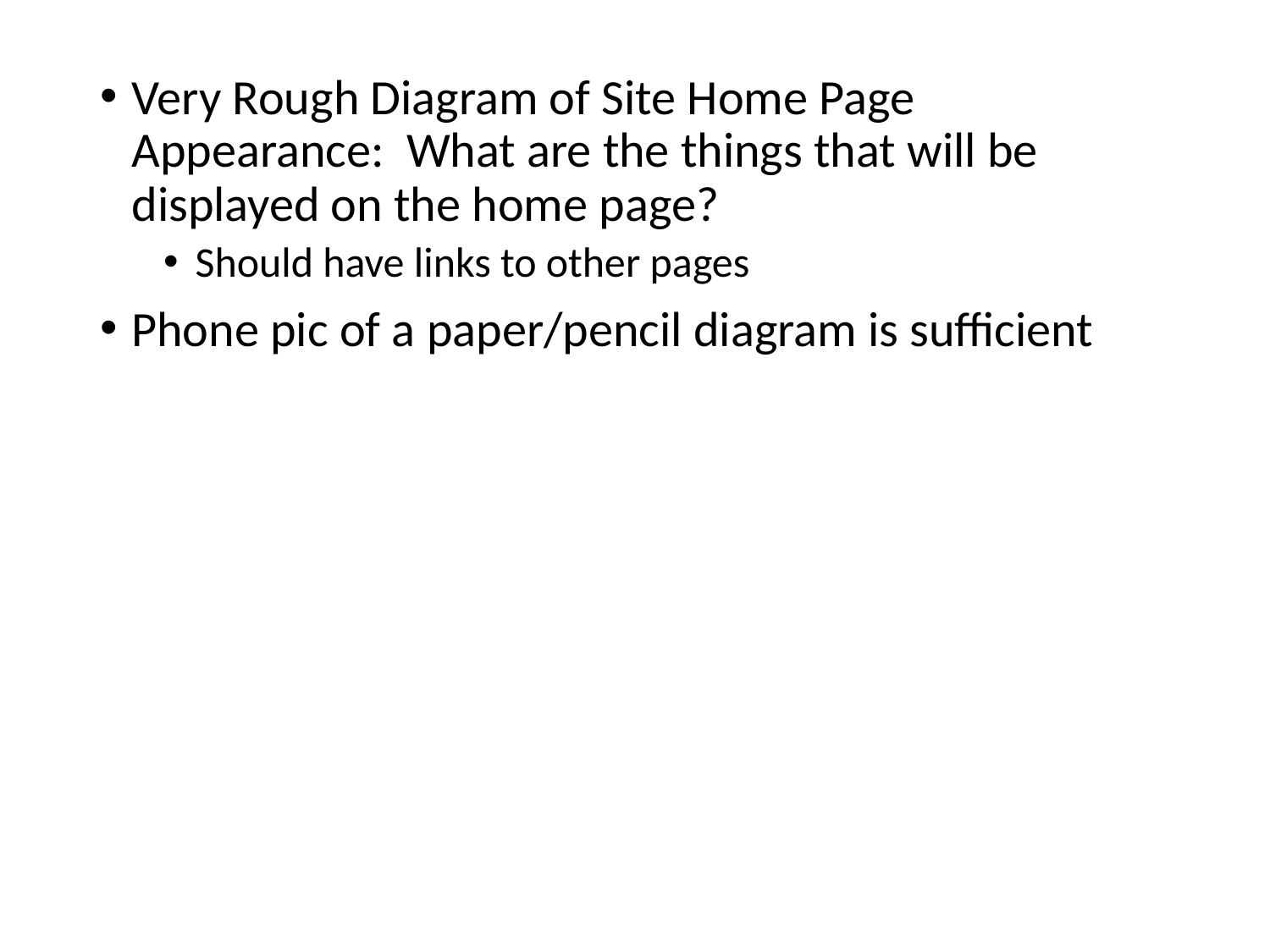

Very Rough Diagram of Site Home Page Appearance:  What are the things that will be displayed on the home page?
Should have links to other pages
Phone pic of a paper/pencil diagram is sufficient